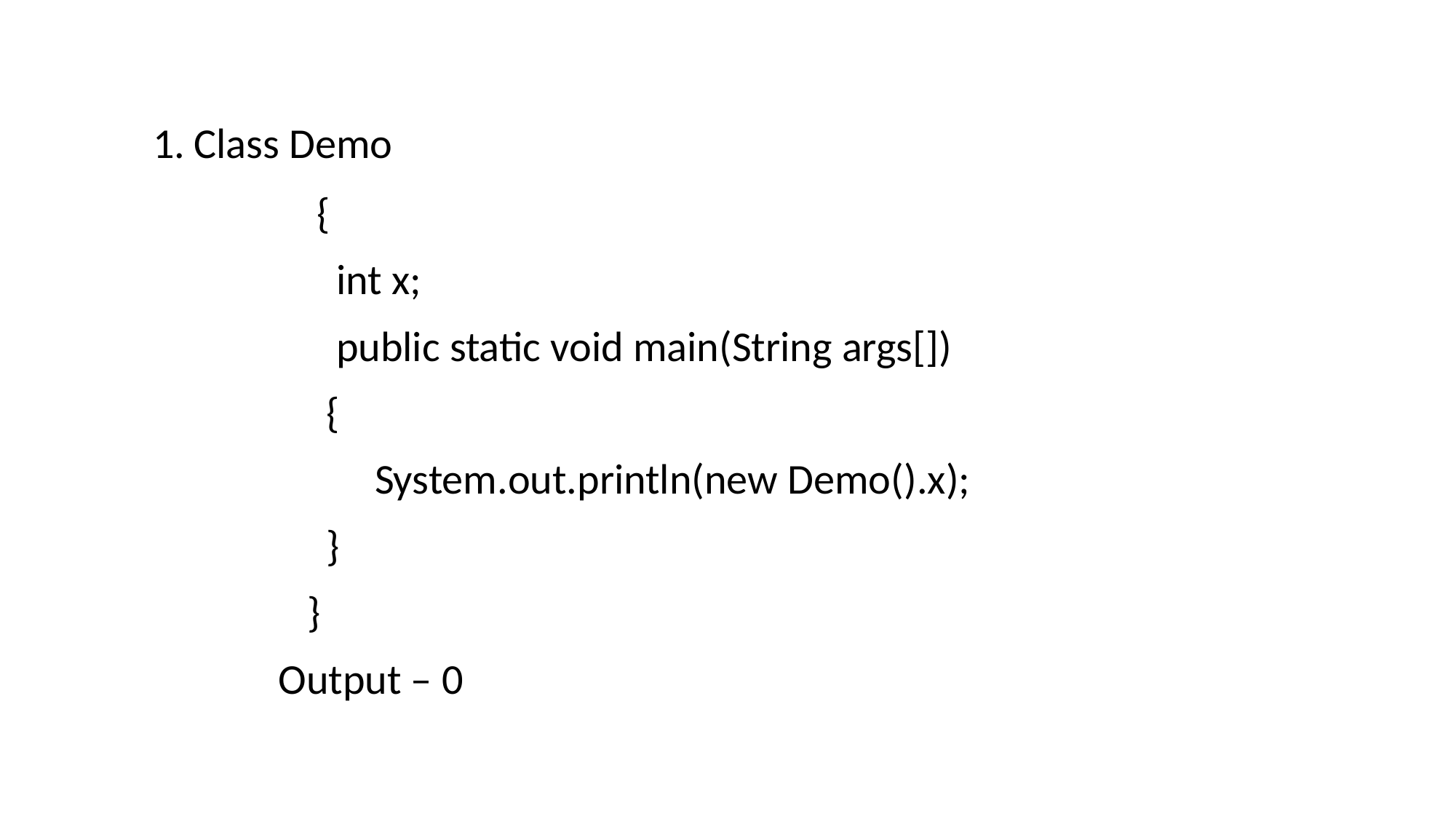

Class Demo
                 {
                   int x;
                   public static void main(String args[])
                  {
                       System.out.println(new Demo().x);
                  }
                }
             Output – 0